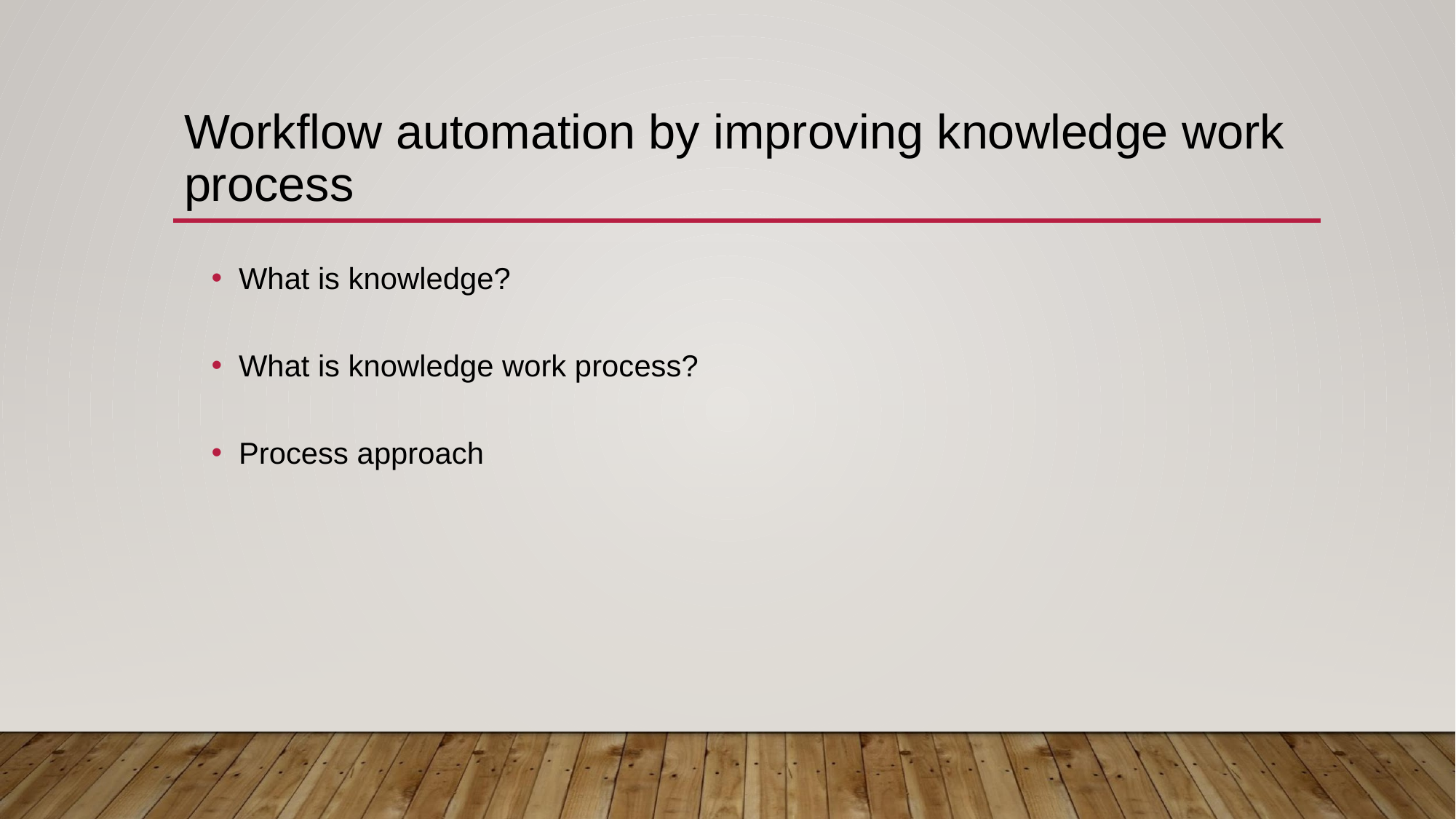

# Workflow automation by improving knowledge work process
What is knowledge?

What is knowledge work process?

Process approach